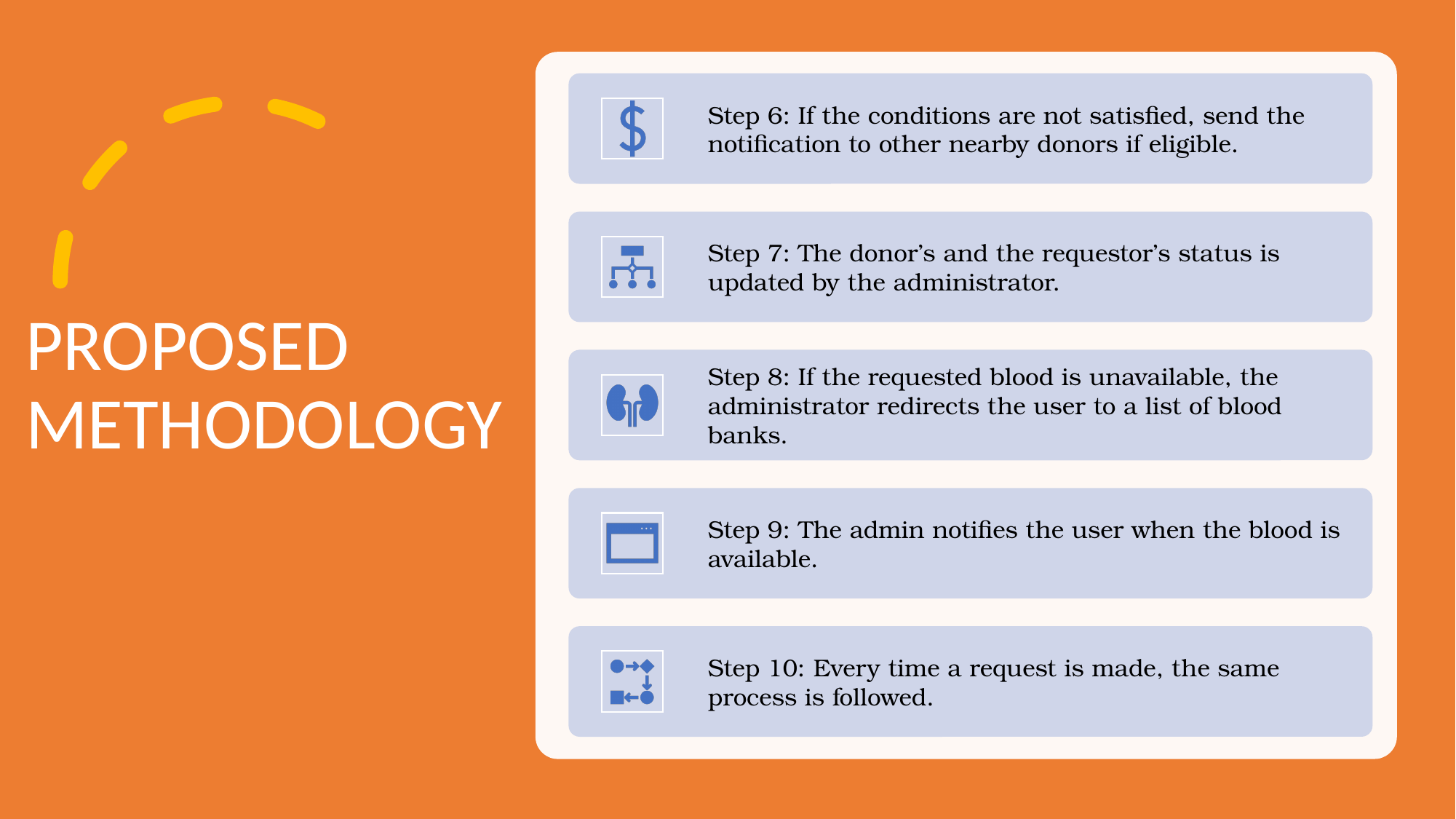

# PROPOSED  METHODOLOGY

Step 6: If the conditions are not satisfied, send the notification to other nearby donors if eligible.
Step 7: The donor’s and the requestor’s status is updated by the administrator.
Step 8: If the requested blood is unavailable, the administrator redirects the user to a list of blood banks.
Step 9: The admin notifies the user when the blood is available.
Step 10: Every time a request is made, the same process is followed.